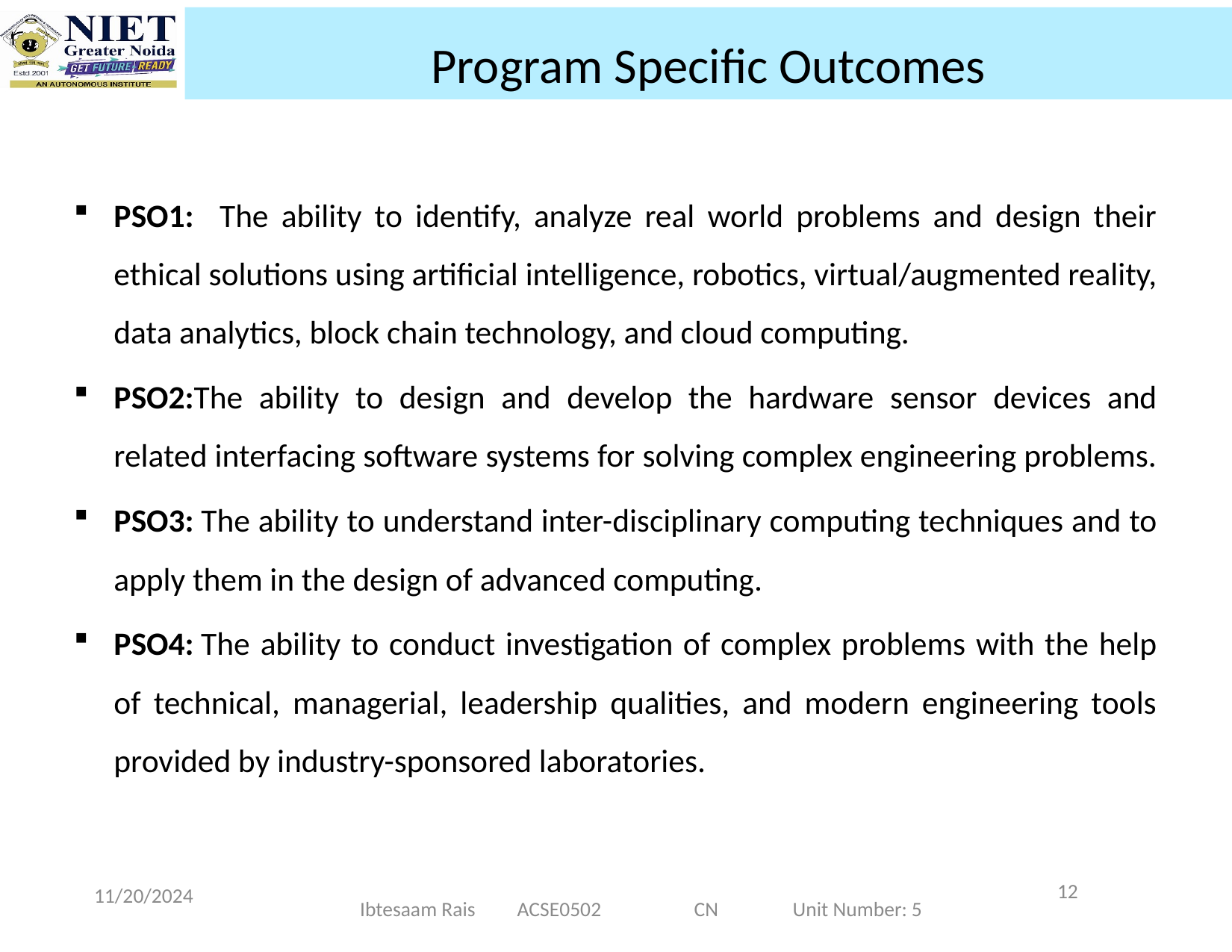

Program Specific Outcomes
PSO1:  The ability to identify, analyze real world problems and design their ethical solutions using artificial intelligence, robotics, virtual/augmented reality, data analytics, block chain technology, and cloud computing.
PSO2:The ability to design and develop the hardware sensor devices and related interfacing software systems for solving complex engineering problems.
PSO3: The ability to understand inter-disciplinary computing techniques and to apply them in the design of advanced computing.
PSO4: The ability to conduct investigation of complex problems with the help of technical, managerial, leadership qualities, and modern engineering tools provided by industry-sponsored laboratories.

12
11/20/2024
Ibtesaam Rais         ACSE0502                    CN                Unit Number: 5